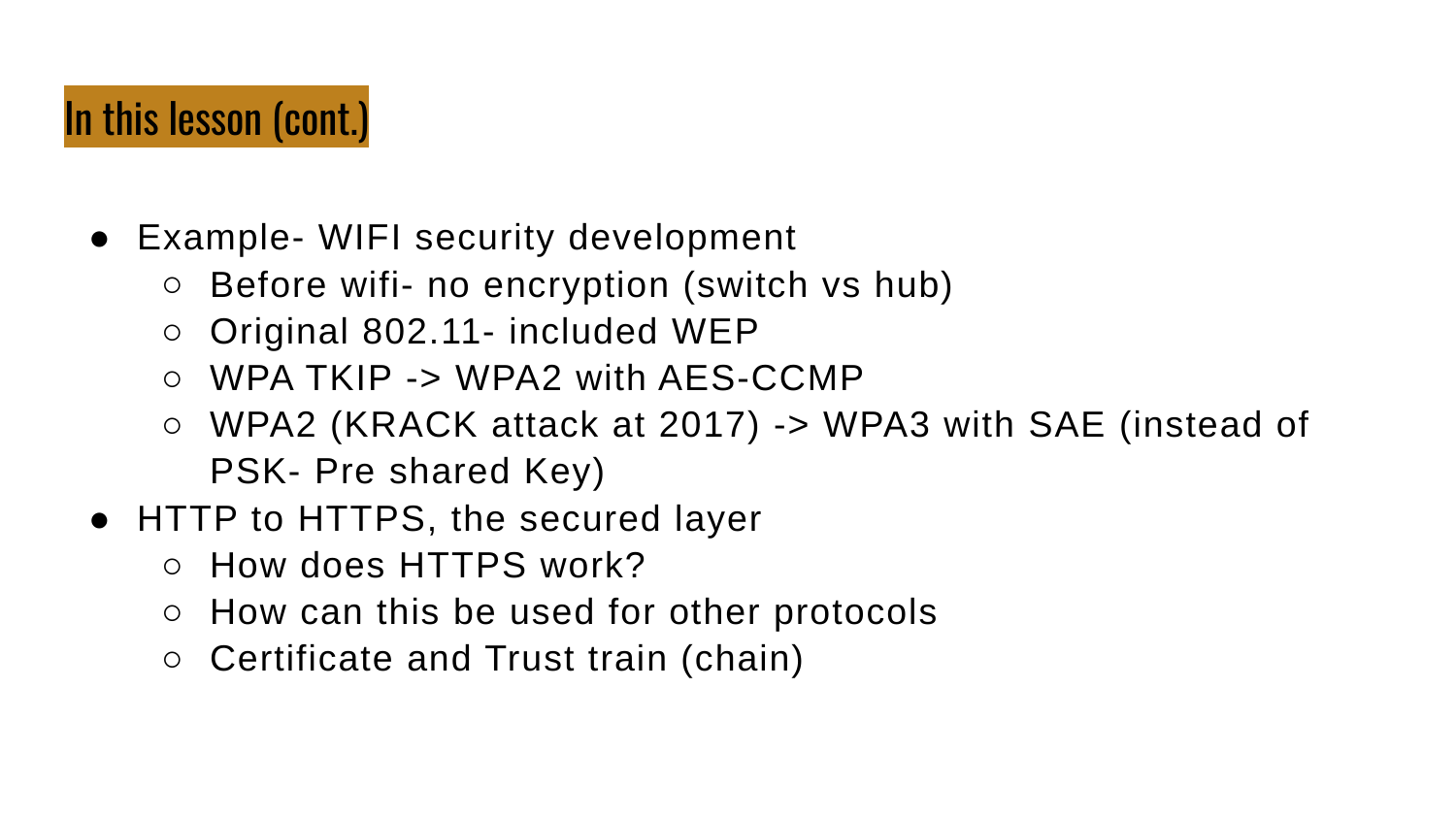

# In this lesson (cont.)
Example- WIFI security development
Before wifi- no encryption (switch vs hub)
Original 802.11- included WEP
WPA TKIP -> WPA2 with AES-CCMP
WPA2 (KRACK attack at 2017) -> WPA3 with SAE (instead of PSK- Pre shared Key)
HTTP to HTTPS, the secured layer
How does HTTPS work?
How can this be used for other protocols
Certificate and Trust train (chain)